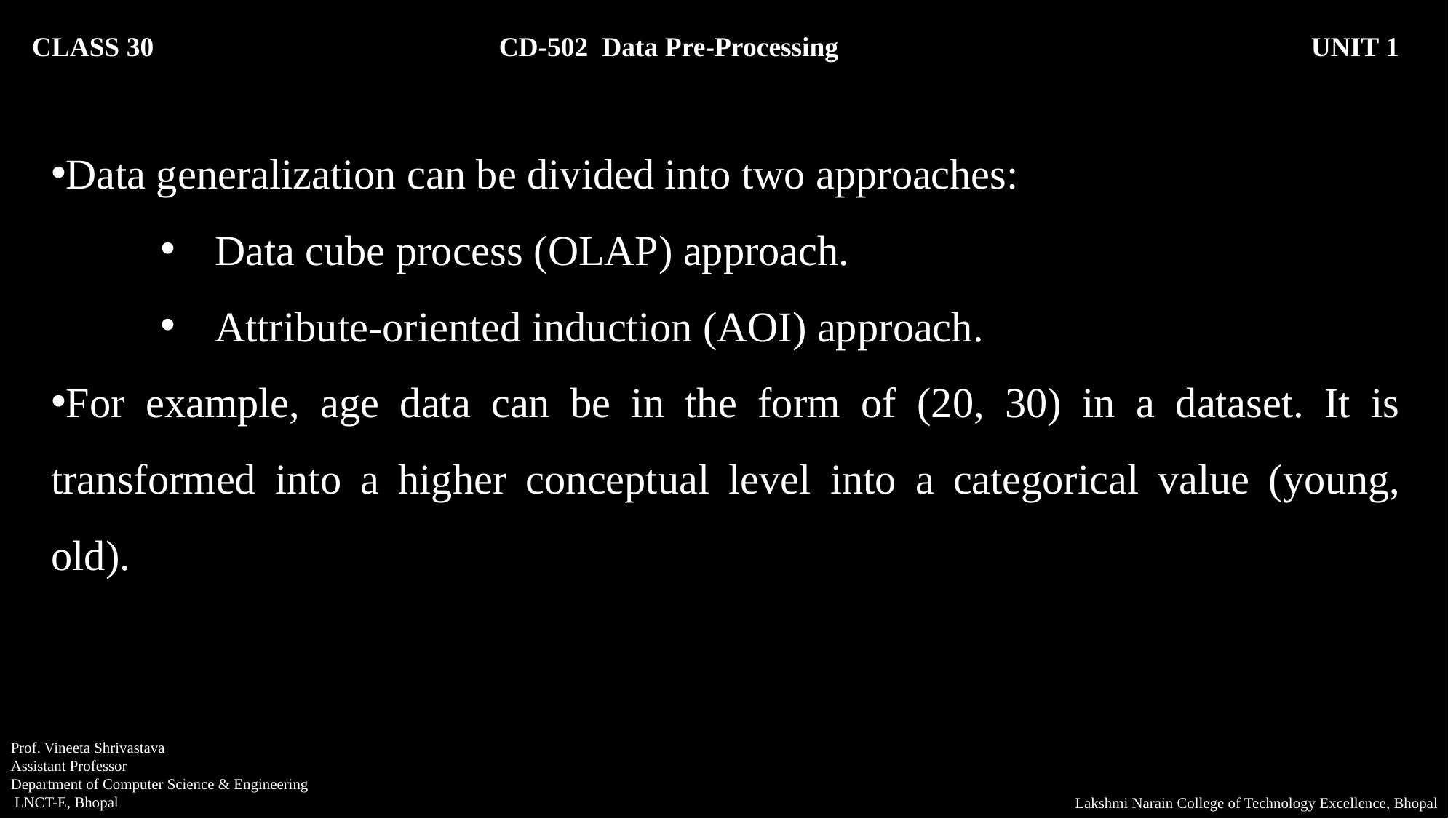

CLASS 30                                                  CD-502  Data Pre-Processing		                                           UNIT 1
Data generalization can be divided into two approaches:
Data cube process (OLAP) approach.
Attribute-oriented induction (AOI) approach.
For example, age data can be in the form of (20, 30) in a dataset. It is transformed into a higher conceptual level into a categorical value (young, old).
Prof. Vineeta Shrivastava
Assistant Professor
Department of Computer Science & Engineering
 LNCT-E, Bhopal
Lakshmi Narain College of Technology Excellence, Bhopal